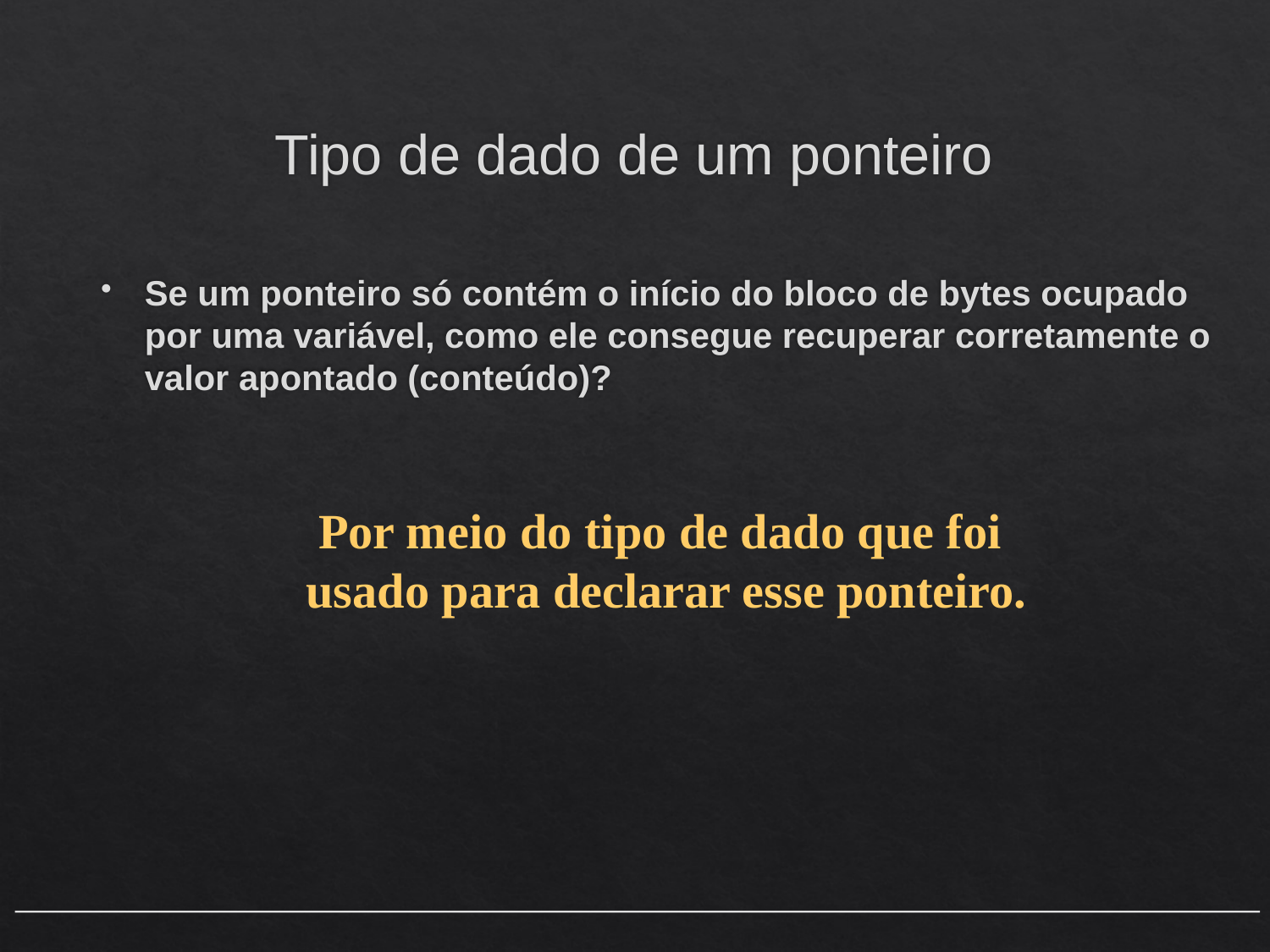

# Tipo de dado de um ponteiro
Se um ponteiro só contém o início do bloco de bytes ocupado por uma variável, como ele consegue recuperar corretamente o valor apontado (conteúdo)?
Por meio do tipo de dado que foi
usado para declarar esse ponteiro.